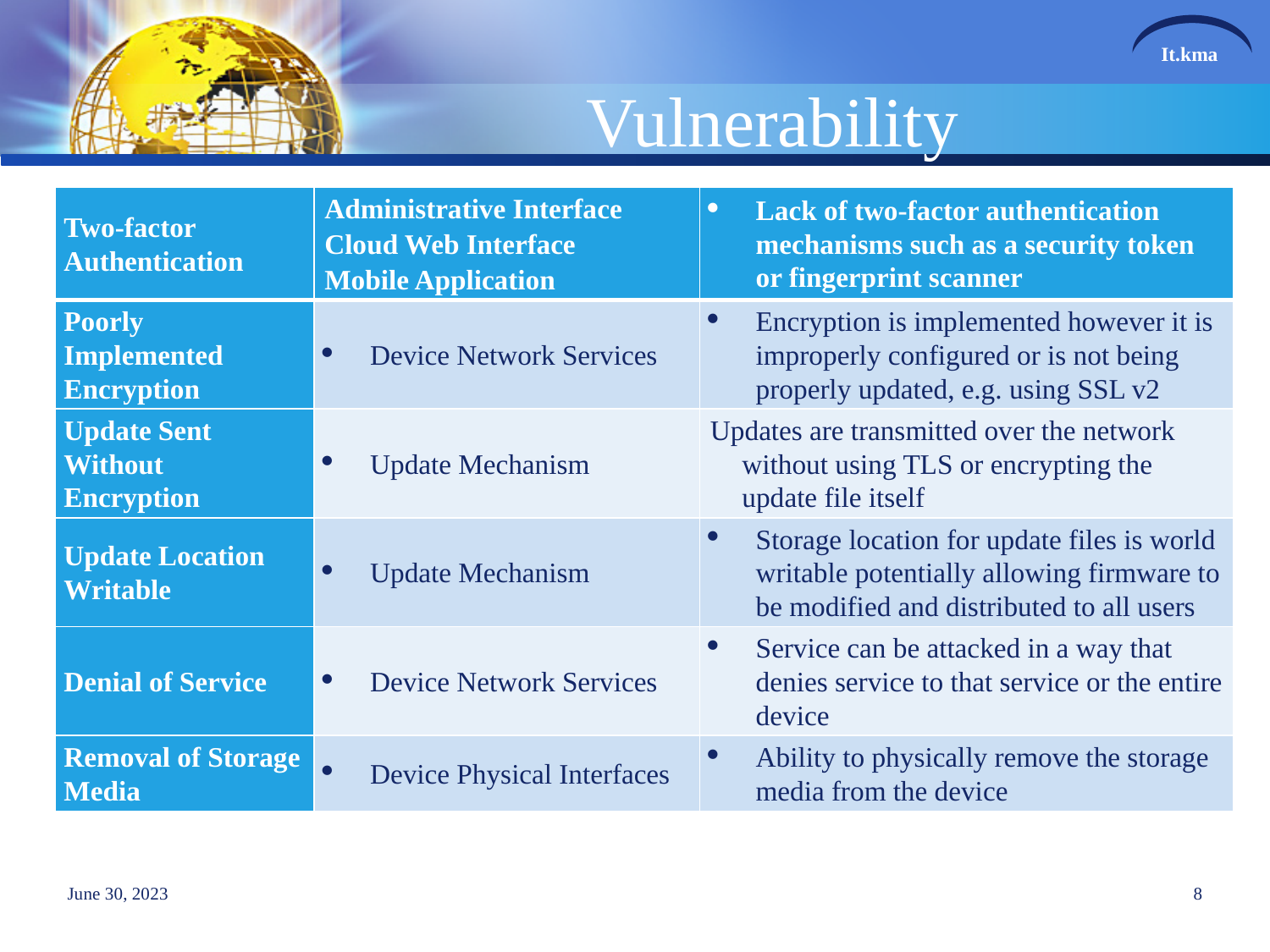

# Vulnerability
| Two-factor Authentication | Administrative Interface Cloud Web Interface Mobile Application | Lack of two-factor authentication mechanisms such as a security token or fingerprint scanner |
| --- | --- | --- |
| Poorly Implemented Encryption | Device Network Services | Encryption is implemented however it is improperly configured or is not being properly updated, e.g. using SSL v2 |
| Update Sent Without Encryption | Update Mechanism | Updates are transmitted over the network without using TLS or encrypting the update file itself |
| Update Location Writable | Update Mechanism | Storage location for update files is world writable potentially allowing firmware to be modified and distributed to all users |
| Denial of Service | Device Network Services | Service can be attacked in a way that denies service to that service or the entire device |
| Removal of Storage Media | Device Physical Interfaces | Ability to physically remove the storage media from the device |